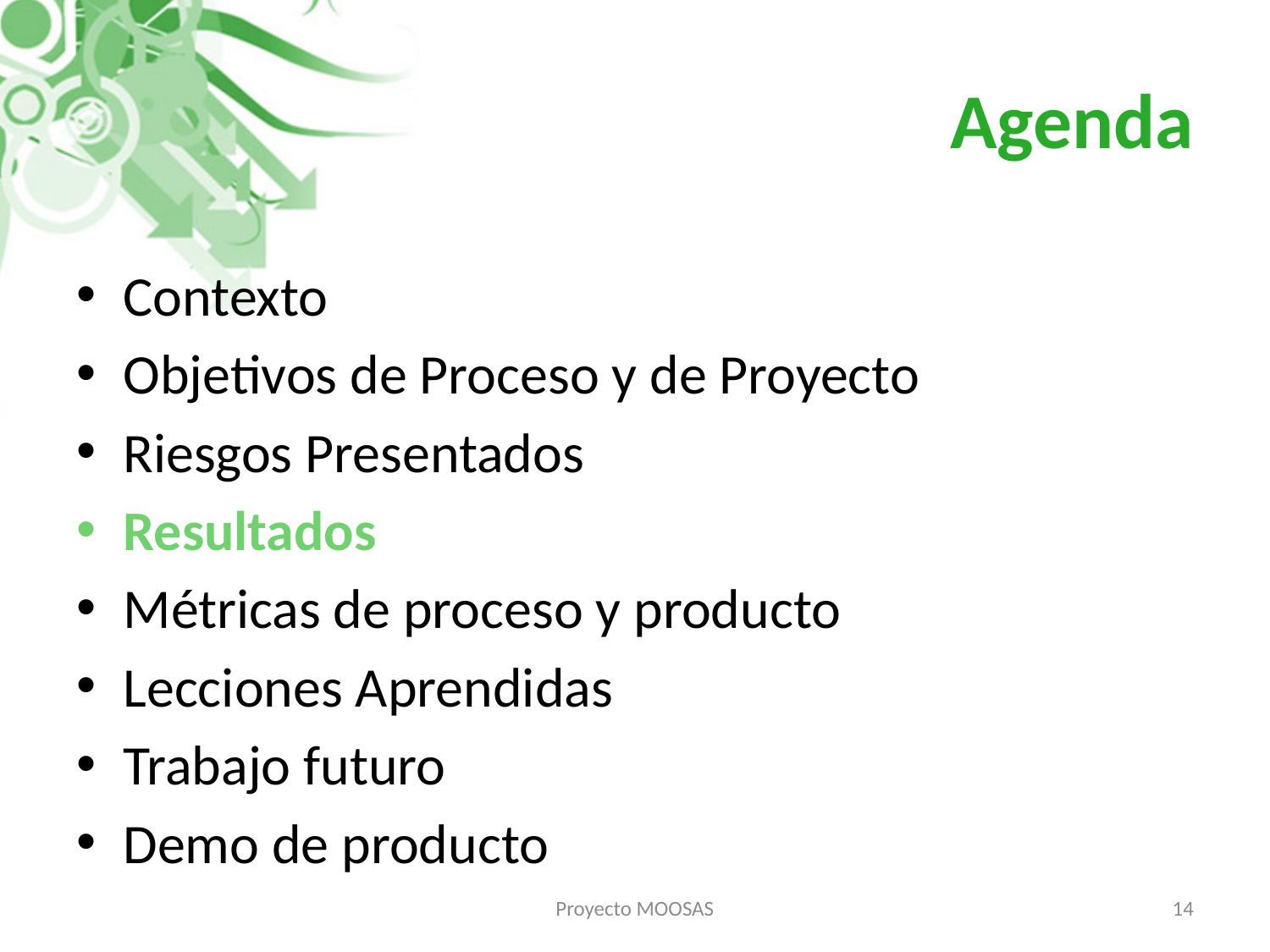

# Agenda
Contexto
Objetivos de Proceso y de Proyecto
Riesgos Presentados
Resultados
Métricas de proceso y producto
Lecciones Aprendidas
Trabajo futuro
Demo de producto
Proyecto MOOSAS
14